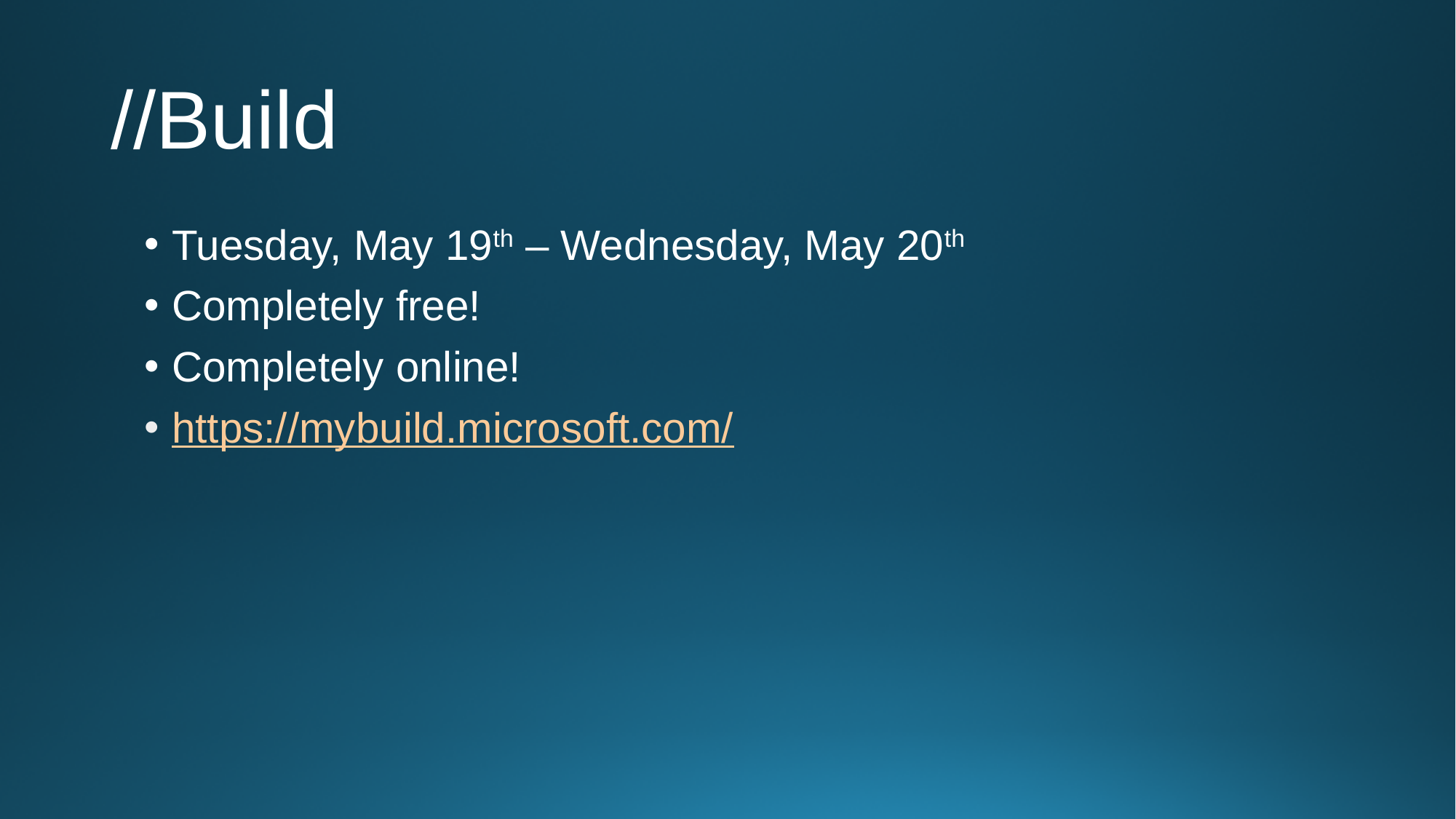

# //Build
Tuesday, May 19th – Wednesday, May 20th
Completely free!
Completely online!
https://mybuild.microsoft.com/